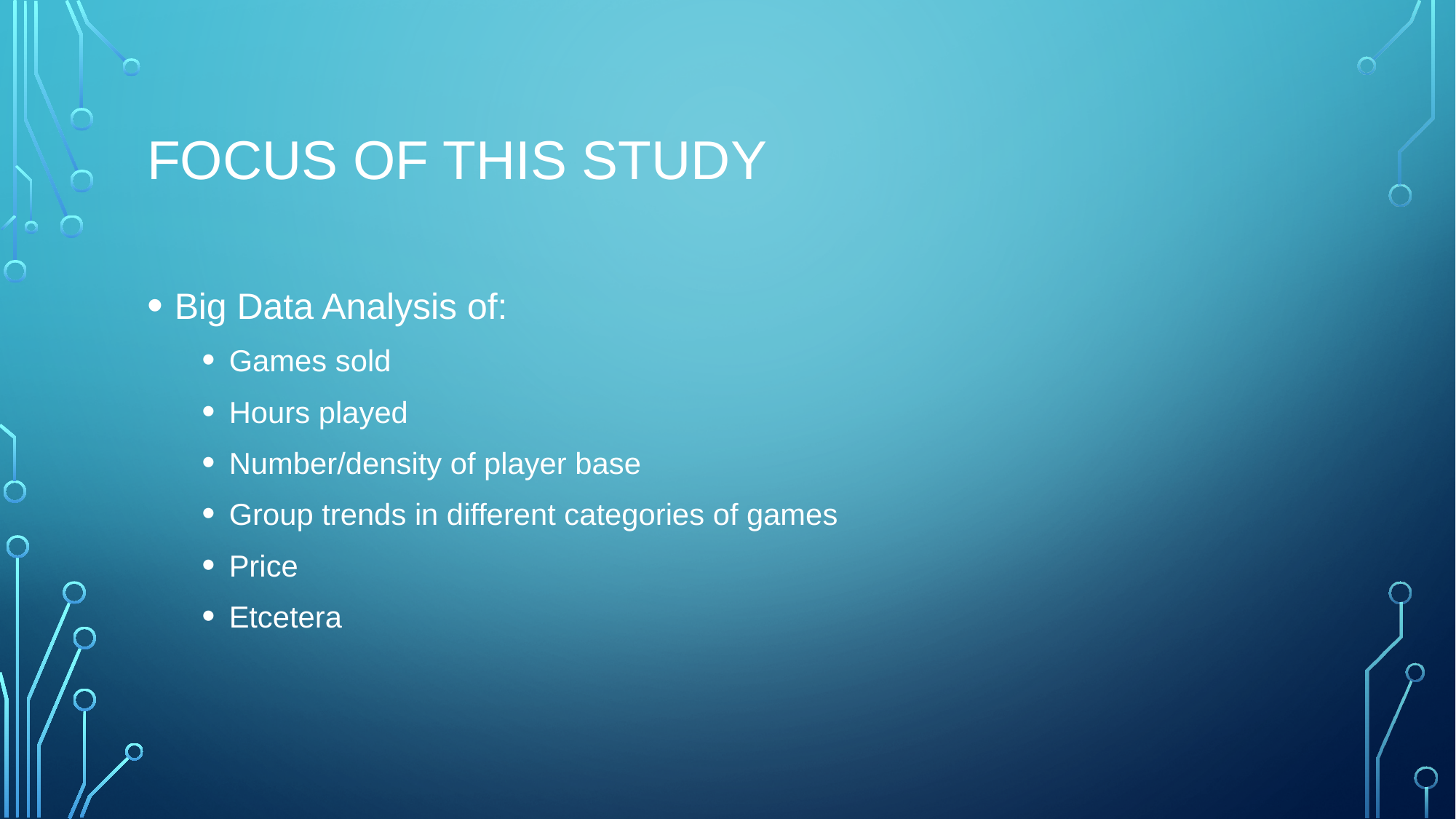

# Focus of This study
Big Data Analysis of:
Games sold
Hours played
Number/density of player base
Group trends in different categories of games
Price
Etcetera